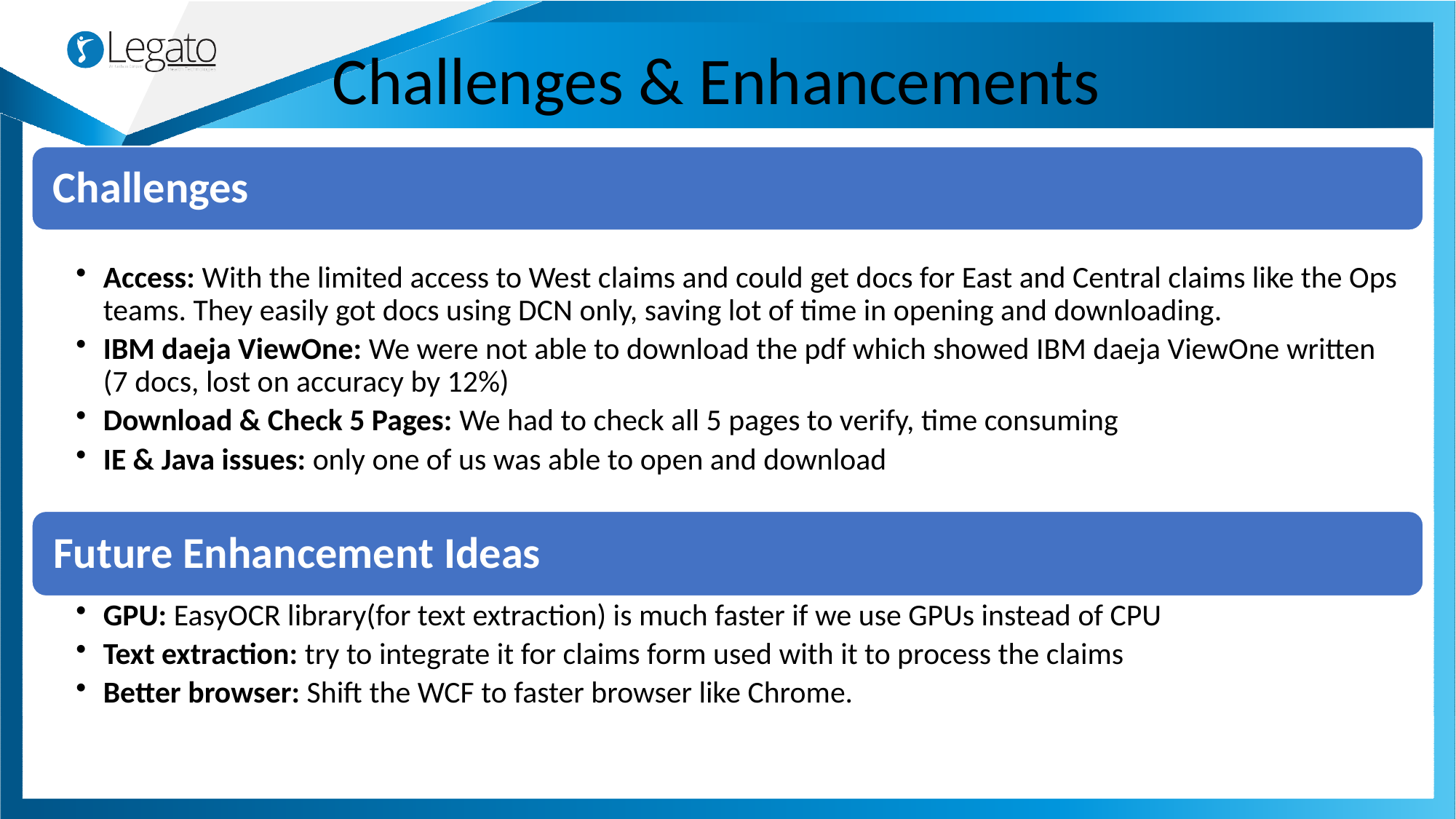

# Challenges & Enhancements
Challenges
Access: With the limited access to West claims and could get docs for East and Central claims like the Ops teams. They easily got docs using DCN only, saving lot of time in opening and downloading.
IBM daeja ViewOne: We were not able to download the pdf which showed IBM daeja ViewOne written (7 docs, lost on accuracy by 12%)
Download & Check 5 Pages: We had to check all 5 pages to verify, time consuming
IE & Java issues: only one of us was able to open and download
Future Enhancement Ideas
GPU: EasyOCR library(for text extraction) is much faster if we use GPUs instead of CPU
Text extraction: try to integrate it for claims form used with it to process the claims
Better browser: Shift the WCF to faster browser like Chrome.